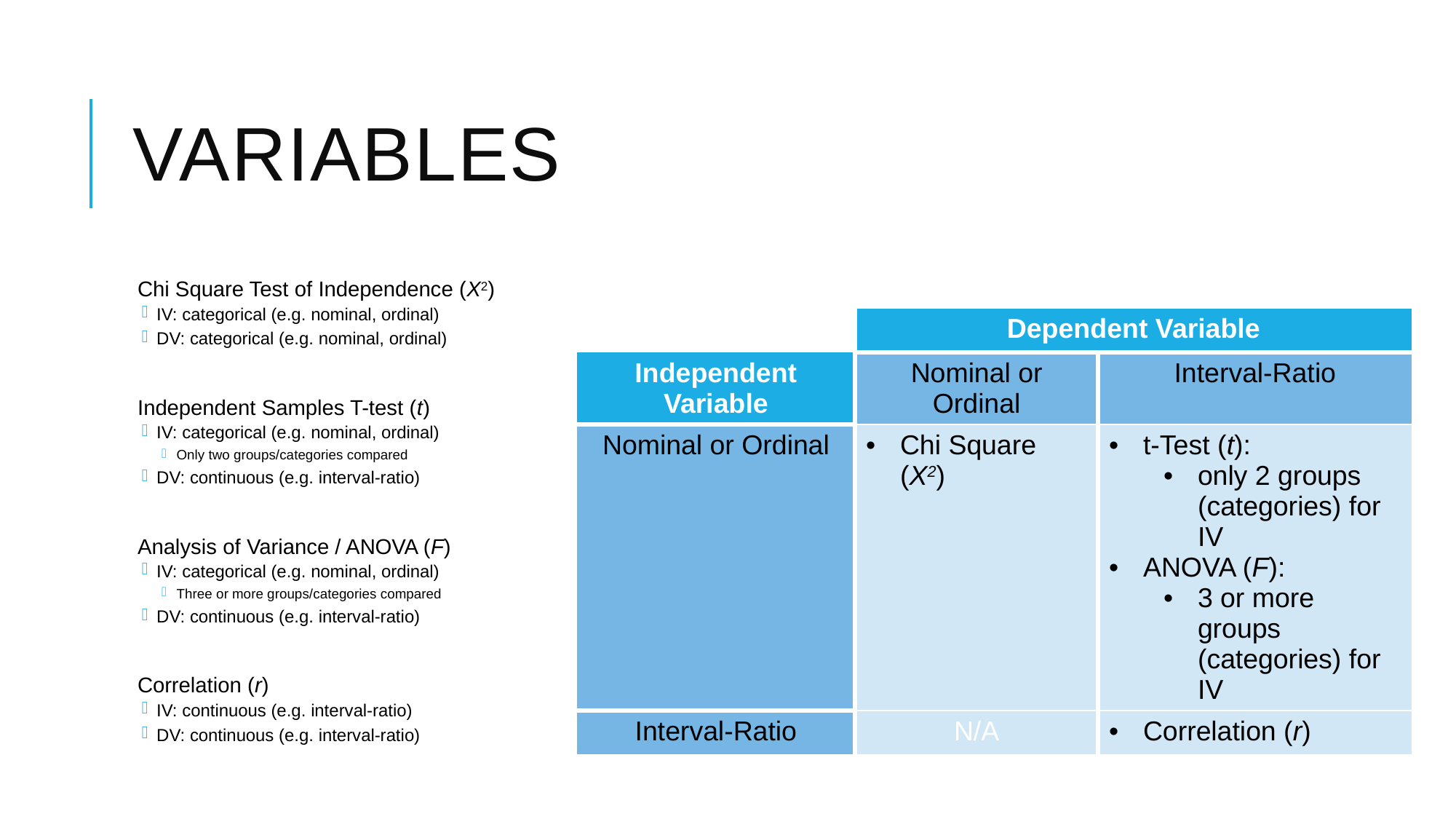

# Variables
Chi Square Test of Independence (X2)
IV: categorical (e.g. nominal, ordinal)
DV: categorical (e.g. nominal, ordinal)

Independent Samples T-test (t)
IV: categorical (e.g. nominal, ordinal)
Only two groups/categories compared
DV: continuous (e.g. interval-ratio)

Analysis of Variance / ANOVA (F)
IV: categorical (e.g. nominal, ordinal)
Three or more groups/categories compared
DV: continuous (e.g. interval-ratio)

Correlation (r)
IV: continuous (e.g. interval-ratio)
DV: continuous (e.g. interval-ratio)
|  | Dependent Variable |  |
| --- | --- | --- |
| Independent Variable | Nominal or Ordinal | Interval-Ratio |
| Nominal or Ordinal | Chi Square (X2) | t-Test (t): only 2 groups (categories) for IV ANOVA (F): 3 or more groups (categories) for IV |
| Interval-Ratio | N/A | Correlation (r) |